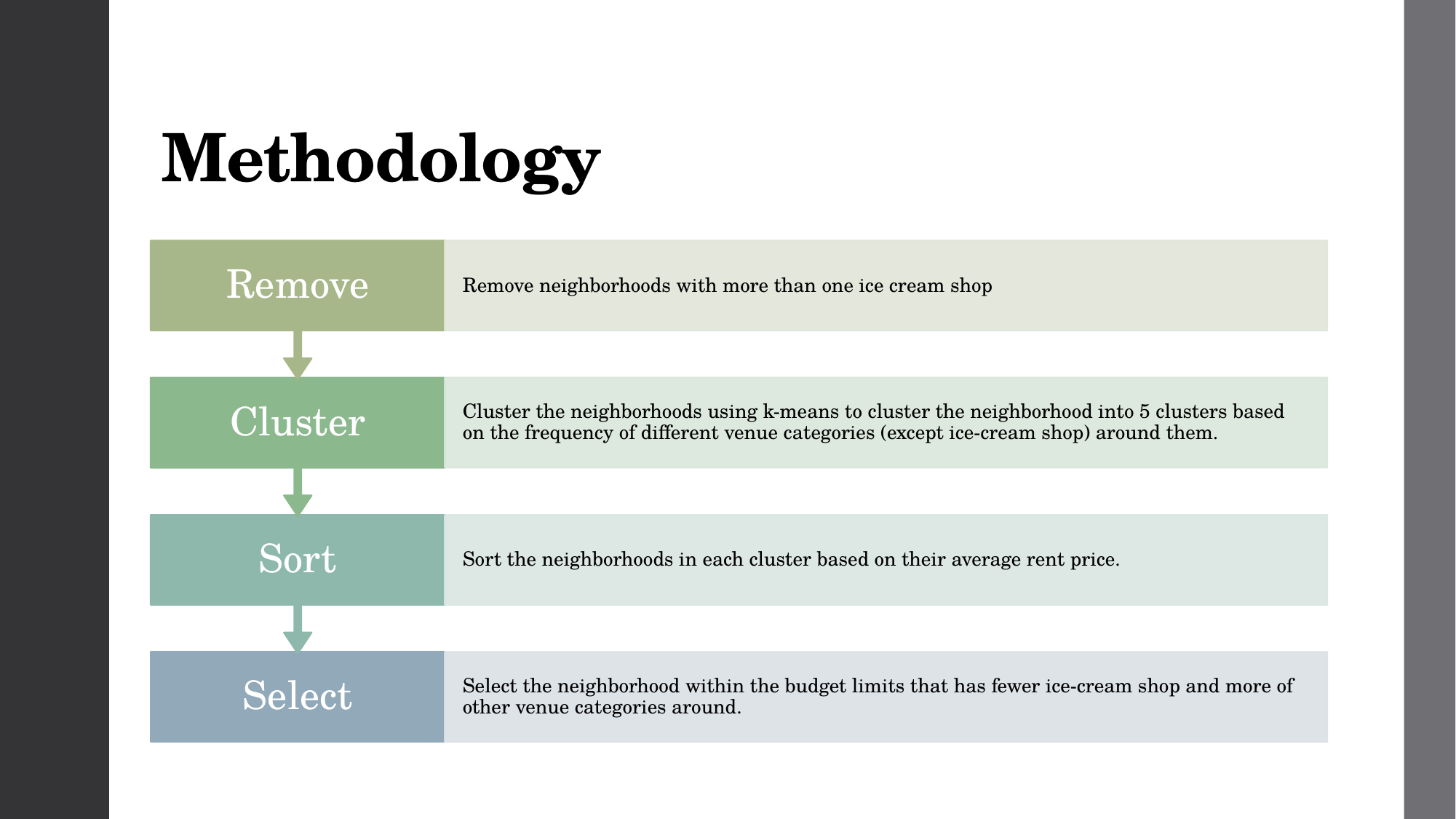

# Methodology
Select
Select the neighborhood within the budget limits that has fewer ice-cream shop and more of other venue categories around.
Sort
Sort the neighborhoods in each cluster based on their average rent price.
Cluster
Cluster the neighborhoods using k-means to cluster the neighborhood into 5 clusters based on the frequency of different venue categories (except ice-cream shop) around them.
Remove
Remove neighborhoods with more than one ice cream shop